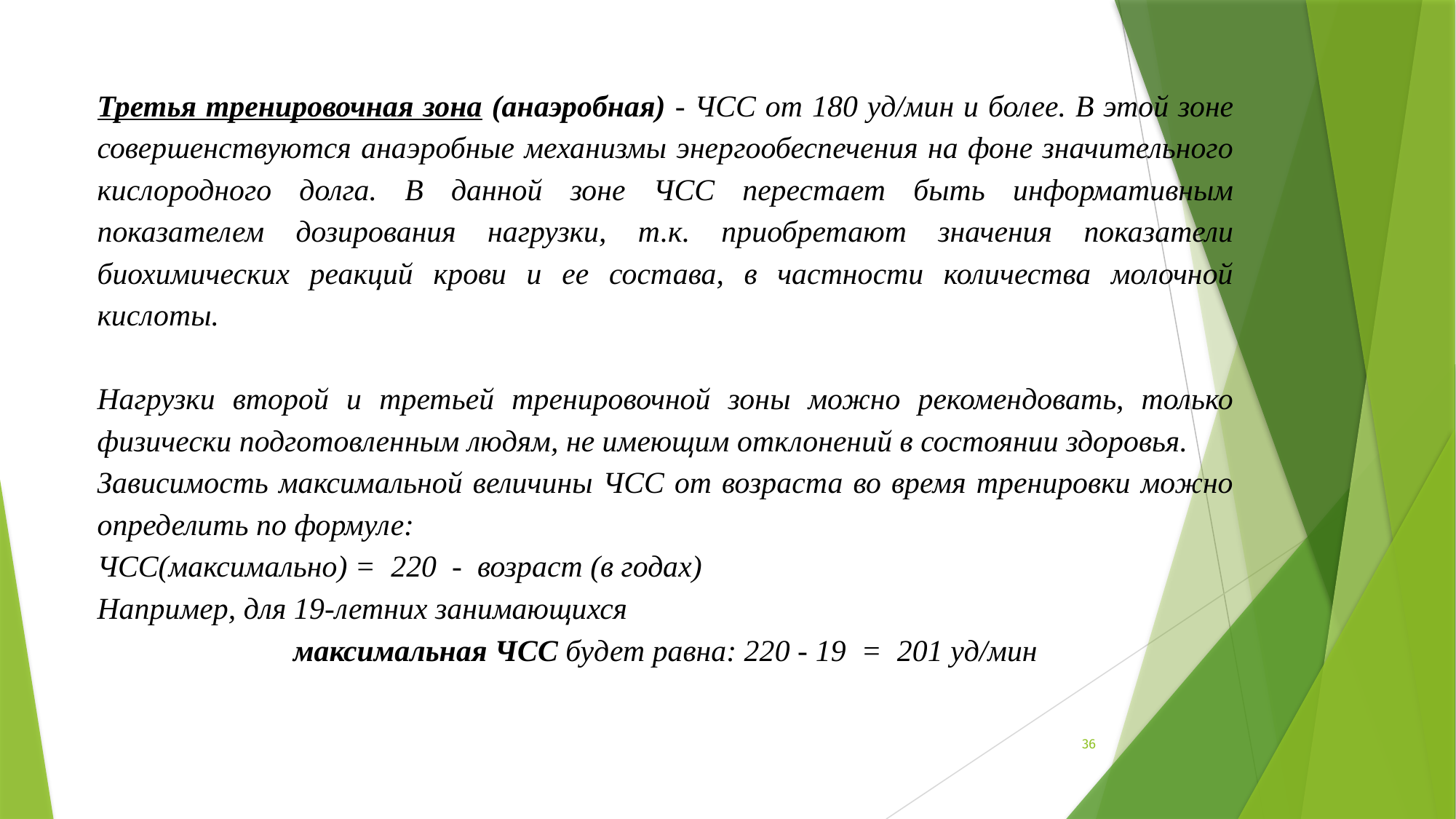

Третья тренировочная зона (анаэробная) - ЧСС от 180 уд/мин и более. В этой зоне совершенствуются анаэробные механизмы энергообеспечения на фоне значительного кислородного долга. В данной зоне ЧСС перестает быть информативным показателем дозирования нагрузки, т.к. приобретают значения показатели биохимических реакций крови и ее состава, в частности количества молочной кислоты.

Нагрузки второй и третьей тренировочной зоны можно рекомендовать, только физически подготовленным людям, не имеющим отклонений в состоянии здоровья.
Зависимость максимальной величины ЧСС от возраста во время тренировки можно определить по формуле:
ЧСС(максимально) =  220  -  возраст (в годах)
Например, для 19-летних занимающихся
максимальная ЧСС будет равна: 220 - 19  =  201 уд/мин
36